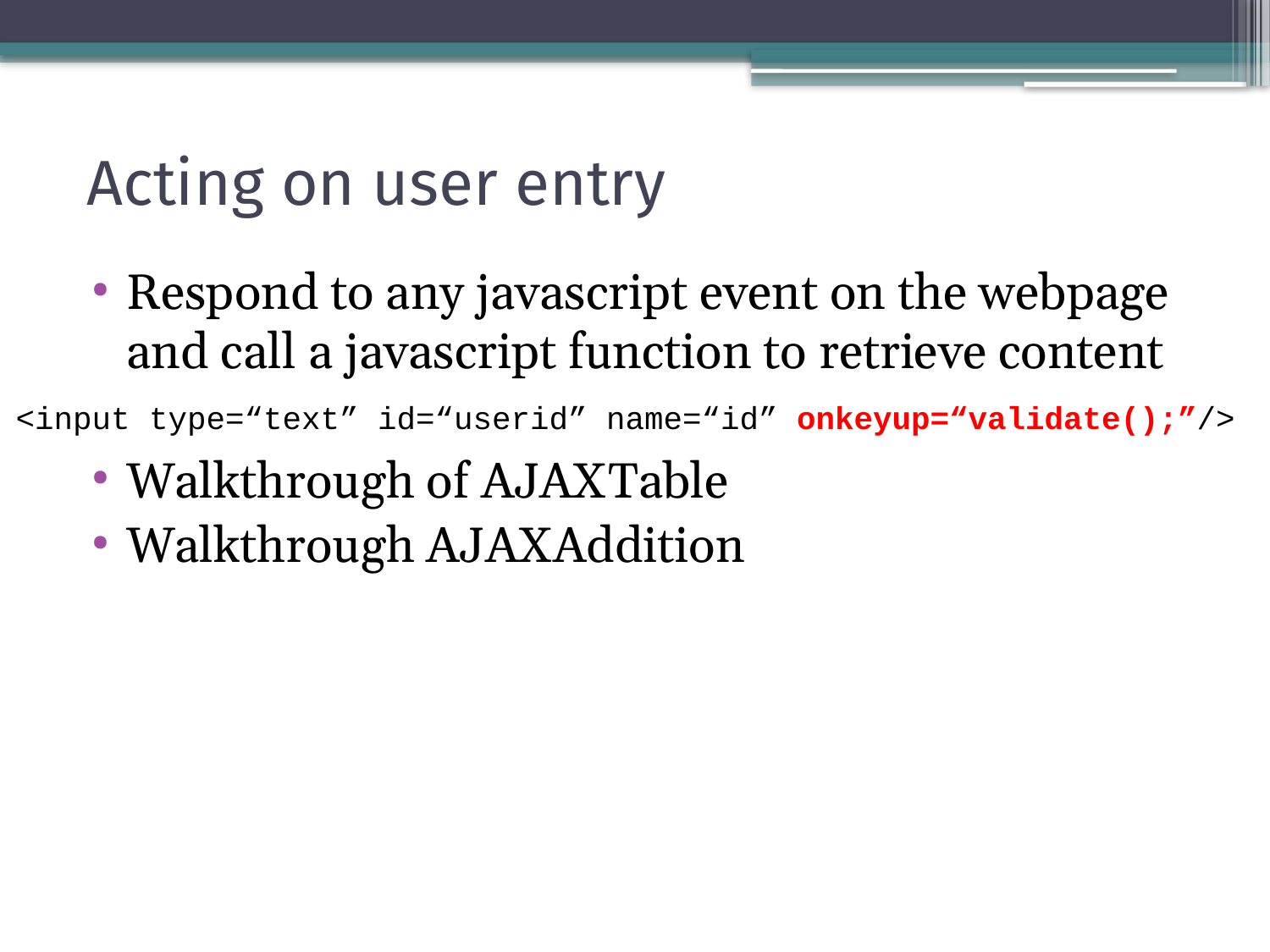

# Acting on user entry
Respond to any javascript event on the webpage and call a javascript function to retrieve content

Walkthrough of AJAXTable
Walkthrough AJAXAddition
<input type=“text” id=“userid” name=“id” onkeyup=“validate();”/>